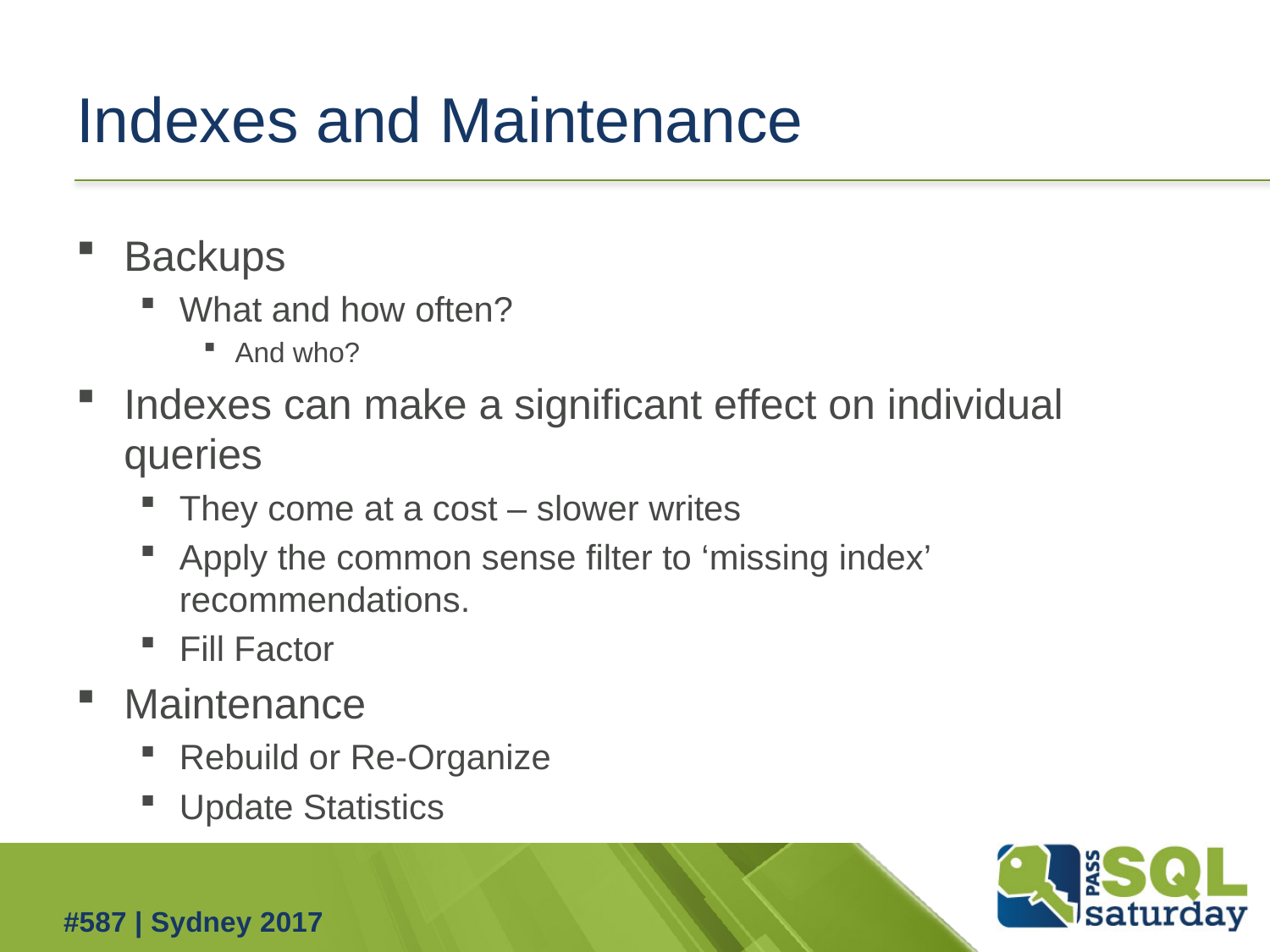

# Indexes and Maintenance
Backups
What and how often?
And who?
Indexes can make a significant effect on individual queries
They come at a cost – slower writes
Apply the common sense filter to ‘missing index’ recommendations.
Fill Factor
Maintenance
Rebuild or Re-Organize
Update Statistics

#587 | Sydney 2017